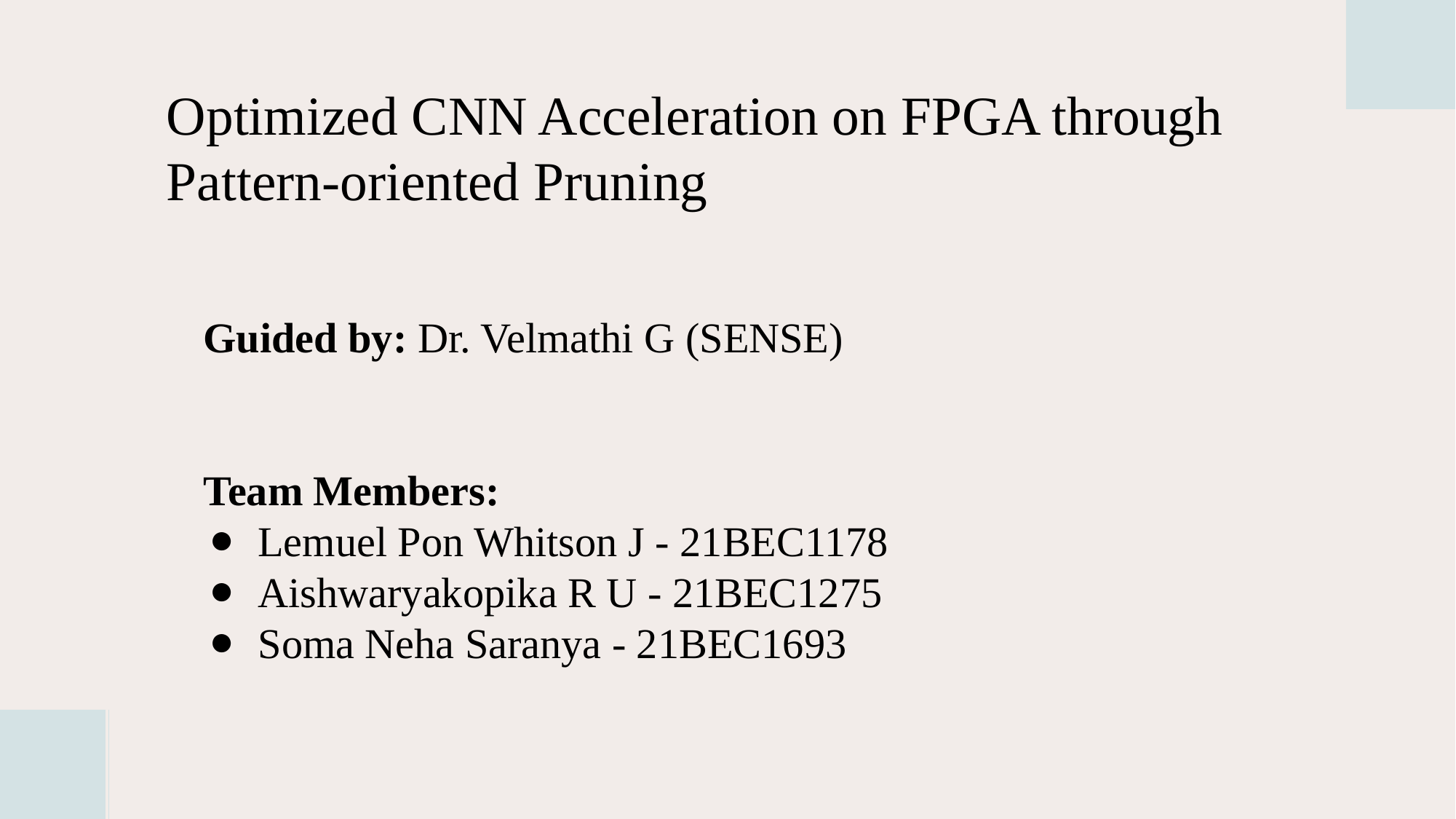

# Optimized CNN Acceleration on FPGA through Pattern-oriented Pruning

Guided by: Dr. Velmathi G (SENSE)

Team Members:
Lemuel Pon Whitson J - 21BEC1178
Aishwaryakopika R U - 21BEC1275
Soma Neha Saranya - 21BEC1693